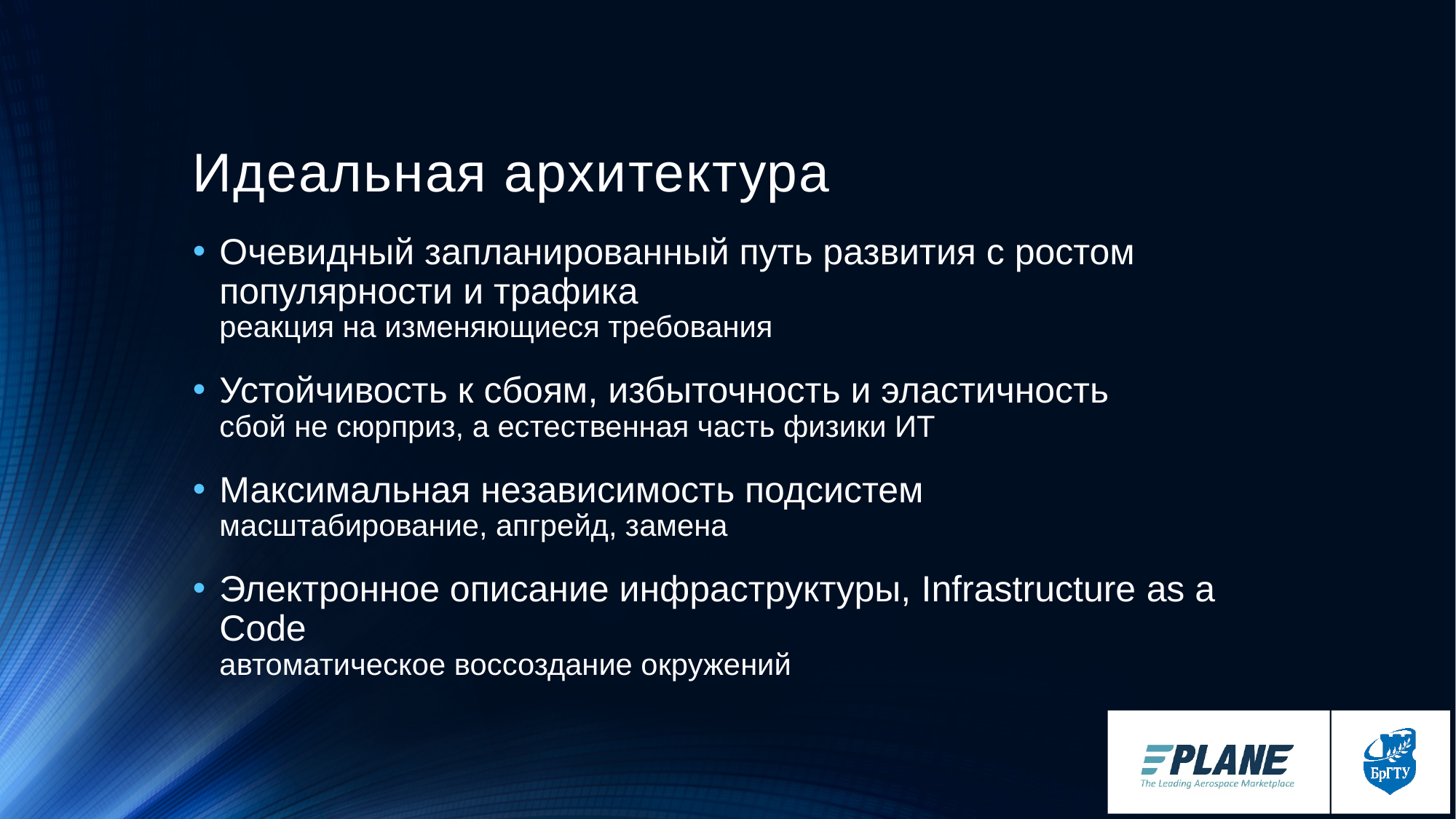

# Идеальная архитектура
Очевидный запланированный путь развития с ростом популярности и трафика
реакция на изменяющиеся требования
Устойчивость к сбоям, избыточность и эластичность
сбой не сюрприз, а естественная часть физики ИТ
Максимальная независимость подсистем
масштабирование, апгрейд, замена
Электронное описание инфраструктуры, Infrastructure as a Code
автоматическое воссоздание окружений